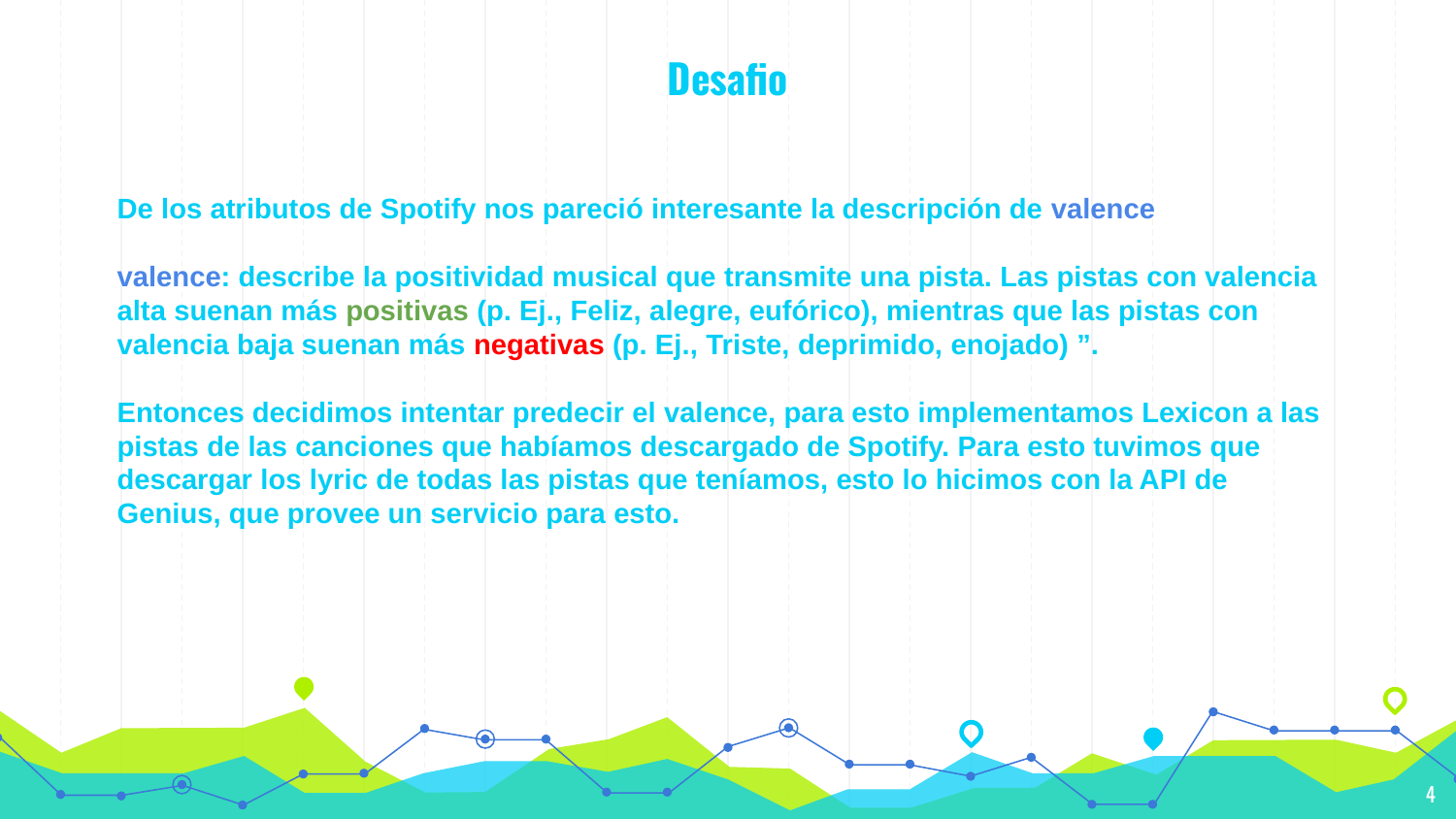

# Desafio

De los atributos de Spotify nos pareció interesante la descripción de valence

valence: describe la positividad musical que transmite una pista. Las pistas con valencia alta suenan más positivas (p. Ej., Feliz, alegre, eufórico), mientras que las pistas con valencia baja suenan más negativas (p. Ej., Triste, deprimido, enojado) ”.

Entonces decidimos intentar predecir el valence, para esto implementamos Lexicon a las pistas de las canciones que habíamos descargado de Spotify. Para esto tuvimos que descargar los lyric de todas las pistas que teníamos, esto lo hicimos con la API de Genius, que provee un servicio para esto.

4